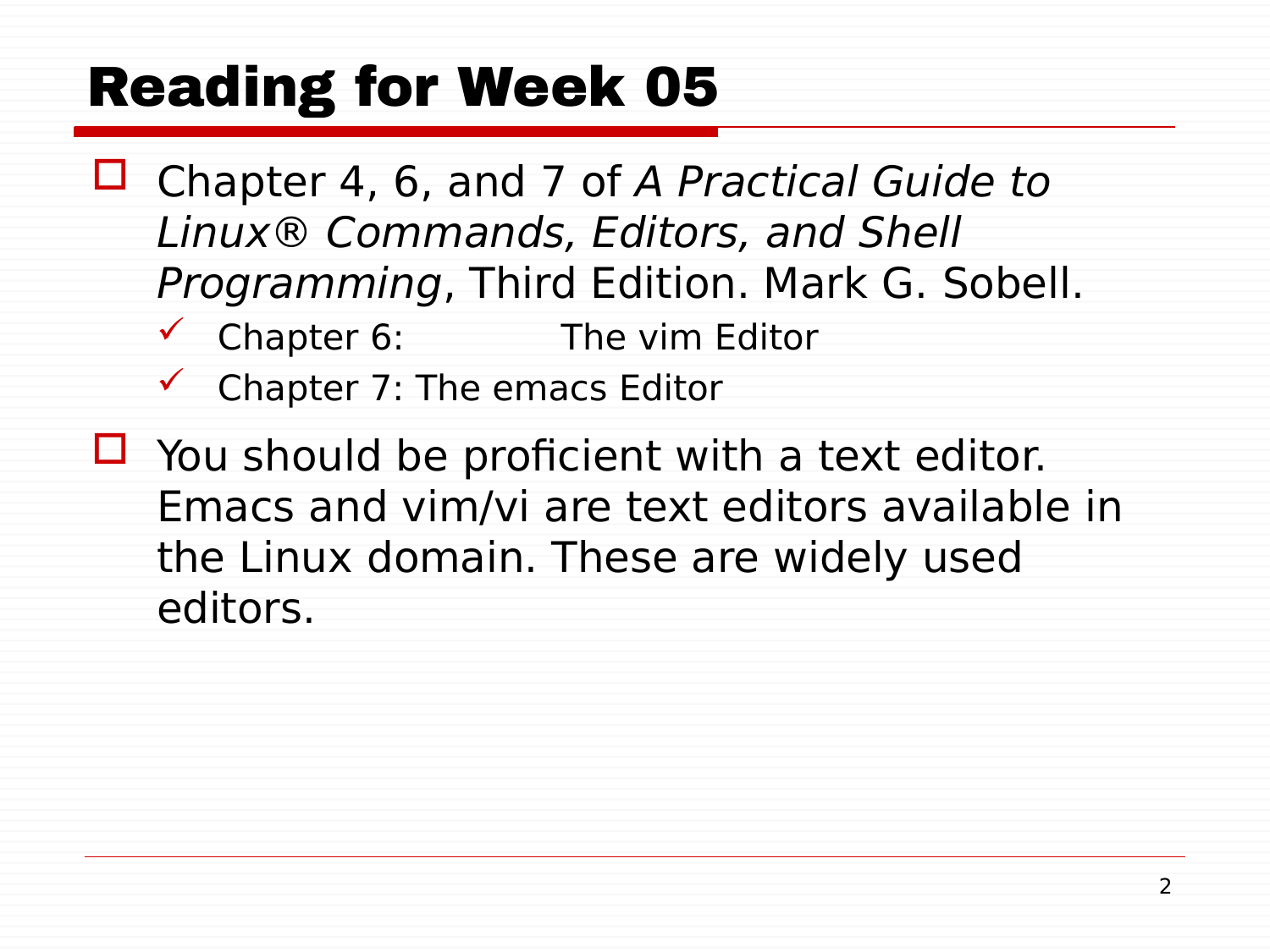

# Reading for Week 05

Chapter 4, 6, and 7 of A Practical Guide to  Linux® Commands, Editors, and Shell  Programming, Third Edition. Mark G. Sobell.
Chapter 6:	The vim Editor
Chapter 7: The emacs Editor
You should be proficient with a text editor.  Emacs and vim/vi are text editors available in  the Linux domain. These are widely used  editors.

2